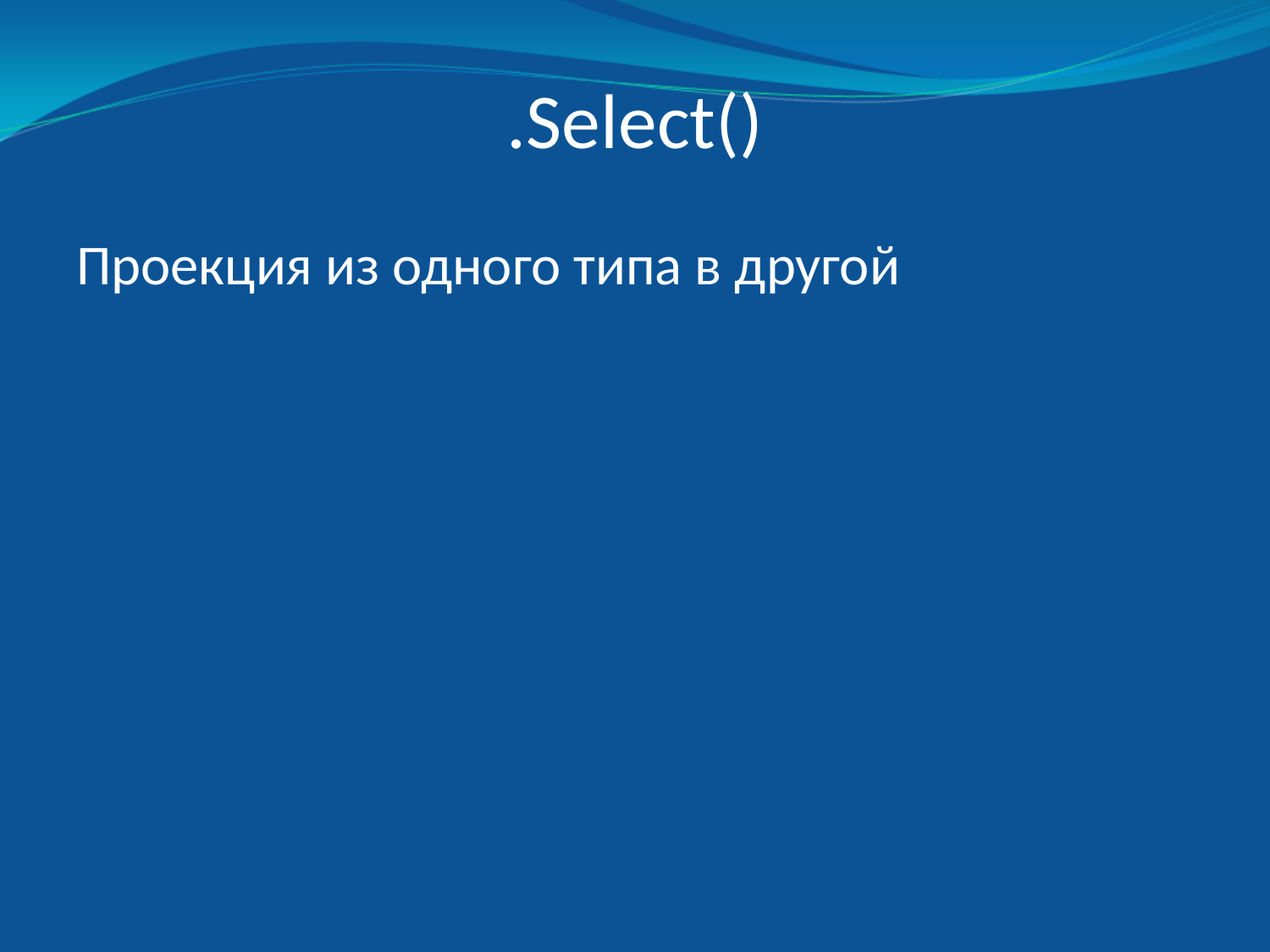

# .Select()
Проекция из одного типа в другой